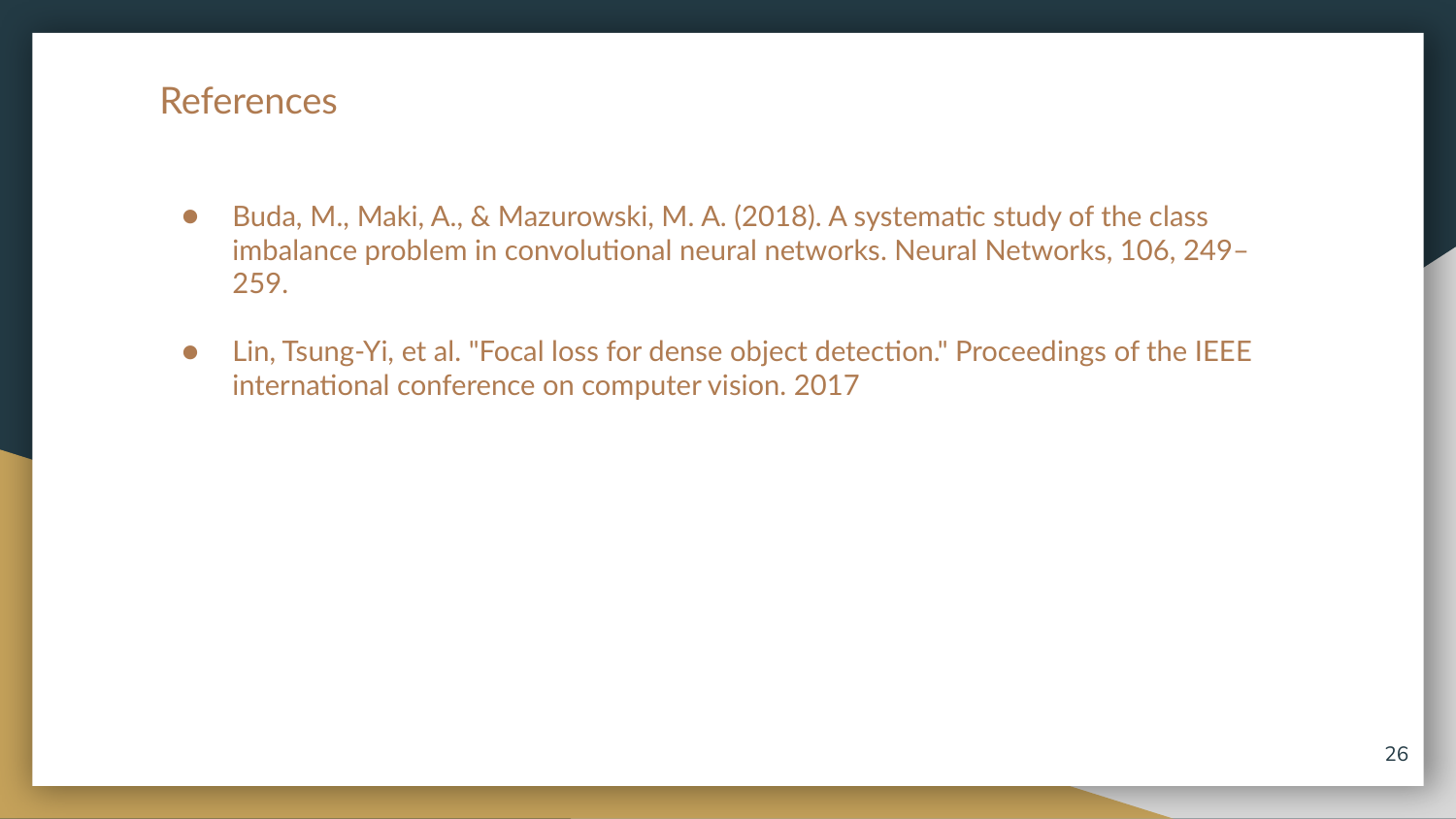

# References
Buda, M., Maki, A., & Mazurowski, M. A. (2018). A systematic study of the class imbalance problem in convolutional neural networks. Neural Networks, 106, 249–259.

Lin, Tsung-Yi, et al. "Focal loss for dense object detection." Proceedings of the IEEE international conference on computer vision. 2017

26